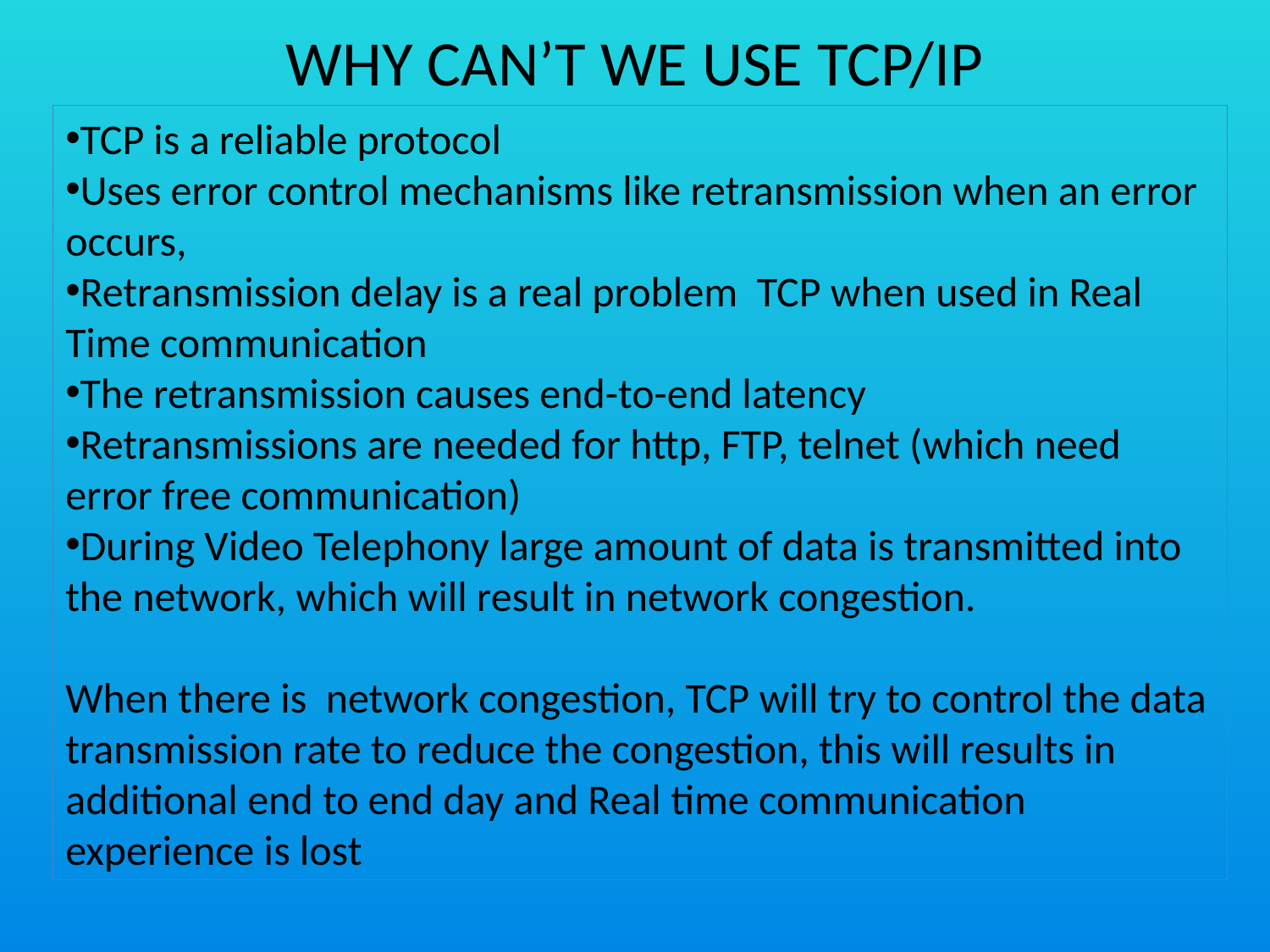

# WHY CAN’T WE USE TCP/IP
TCP is a reliable protocol
Uses error control mechanisms like retransmission when an error occurs,
Retransmission delay is a real problem  TCP when used in Real Time communication
The retransmission causes end-to-end latency
Retransmissions are needed for http, FTP, telnet (which need error free communication)
During Video Telephony large amount of data is transmitted into the network, which will result in network congestion.

When there is  network congestion, TCP will try to control the data transmission rate to reduce the congestion, this will results in additional end to end day and Real time communication experience is lost